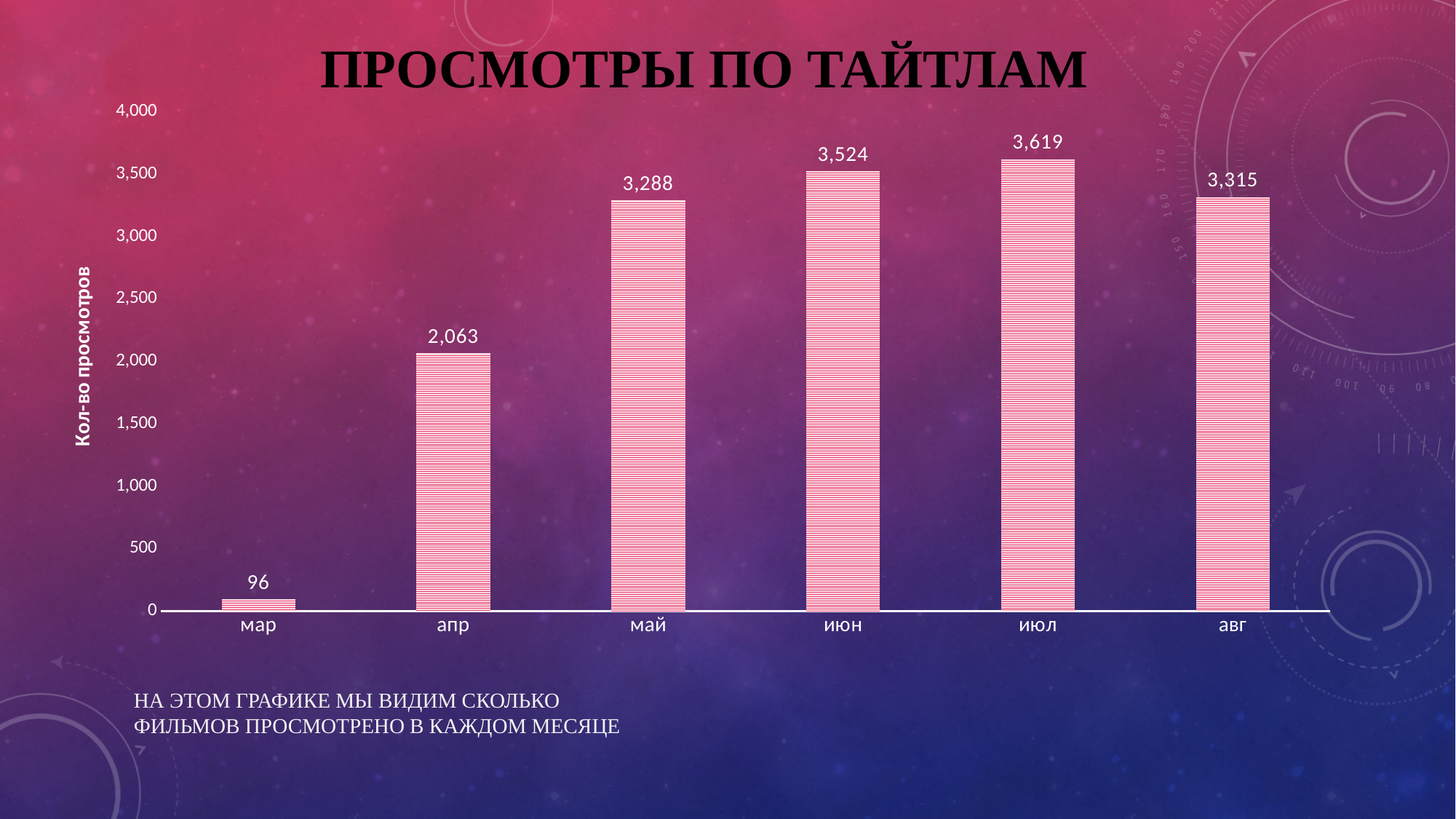

Просмотры по тайтлам

### Chart

| Category | Итог |
|---|---|
| мар | 96.0 |
| апр | 2063.0 |
| май | 3288.0 |
| июн | 3524.0 |
| июл | 3619.0 |
| авг | 3315.0 |
# На этом графике мы видим сколько фильмов просмотрено в каждом месяце